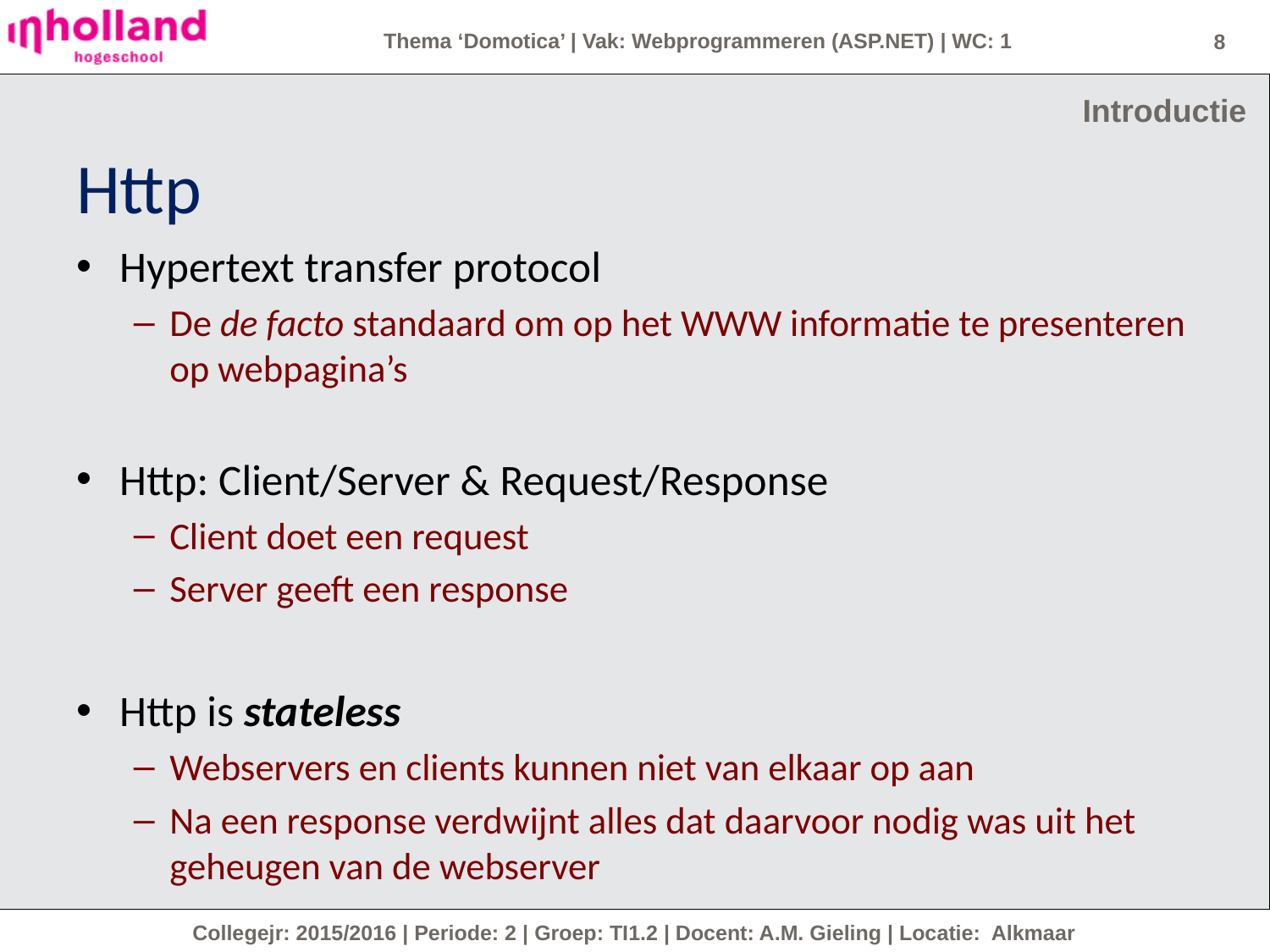

8
Introductie
# Http
Hypertext transfer protocol
De de facto standaard om op het WWW informatie te presenteren op webpagina’s

Http: Client/Server & Request/Response
Client doet een request
Server geeft een response

Http is stateless
Webservers en clients kunnen niet van elkaar op aan
Na een response verdwijnt alles dat daarvoor nodig was uit het geheugen van de webserver